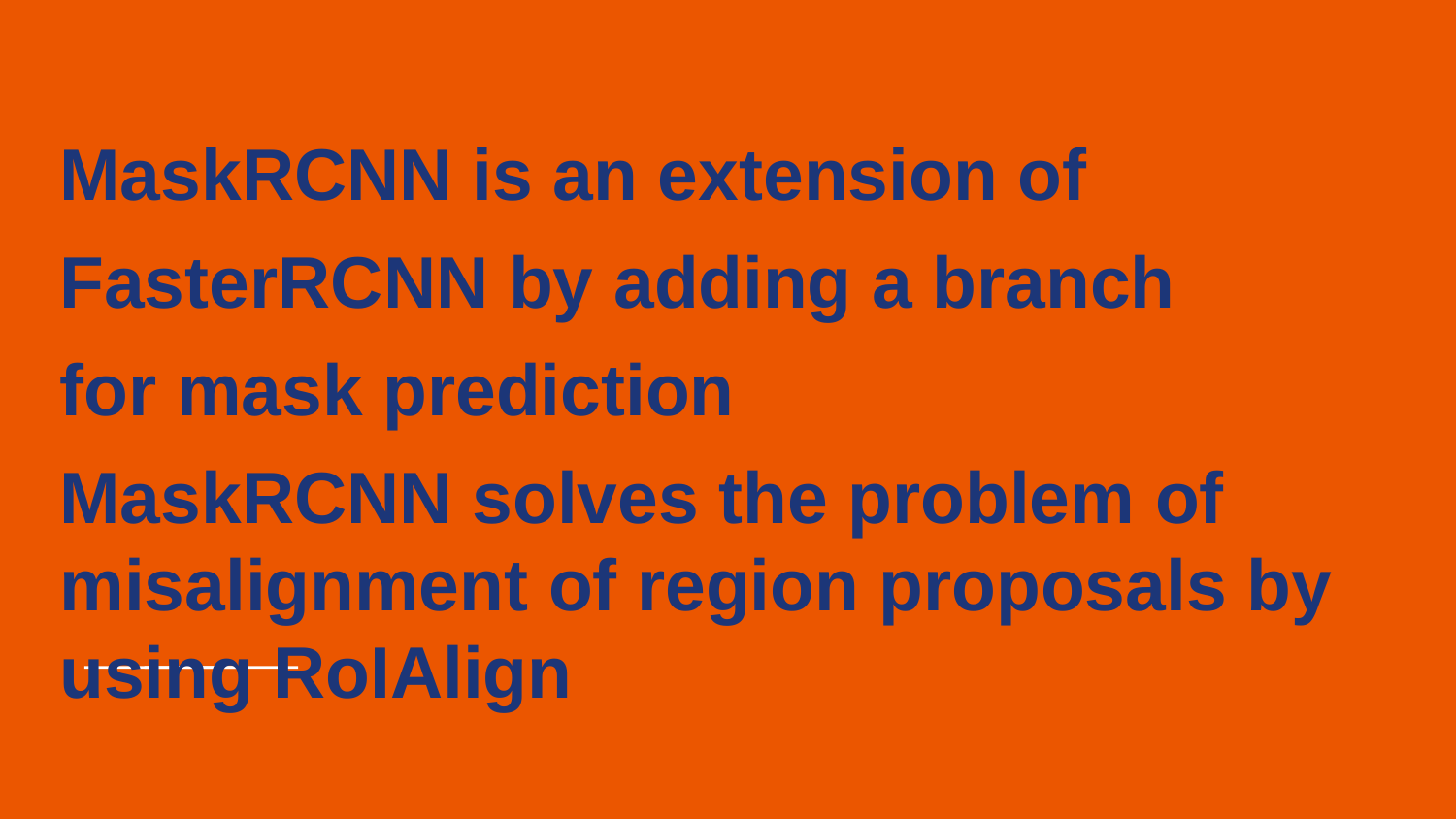

# MaskRCNN is an extension of
FasterRCNN by adding a branch
for mask prediction
MaskRCNN solves the problem of misalignment of region proposals by using RoIAlign